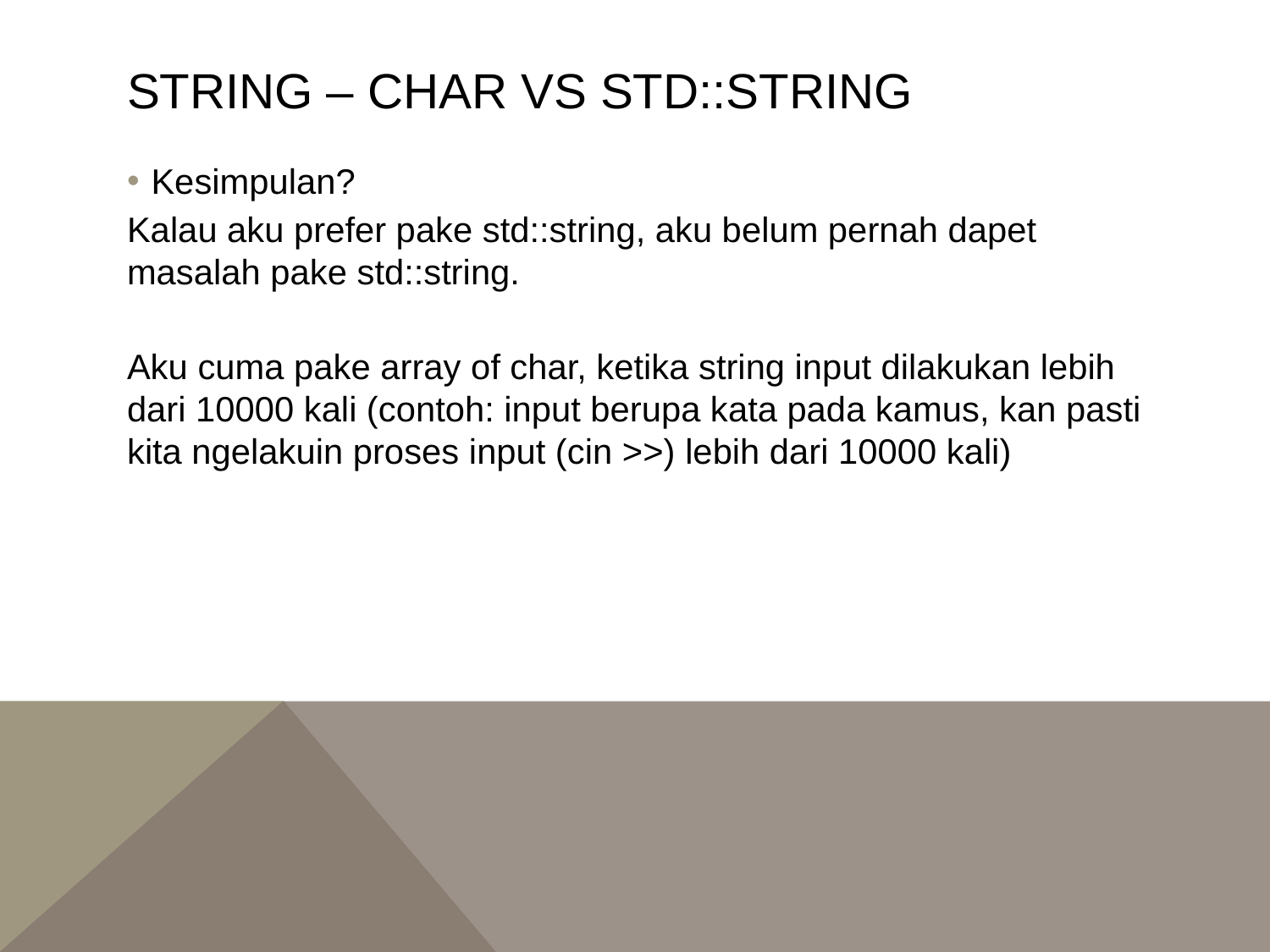

# String – char vs stD::string
Kesimpulan?
Kalau aku prefer pake std::string, aku belum pernah dapet masalah pake std::string.

Aku cuma pake array of char, ketika string input dilakukan lebih dari 10000 kali (contoh: input berupa kata pada kamus, kan pasti kita ngelakuin proses input (cin >>) lebih dari 10000 kali)